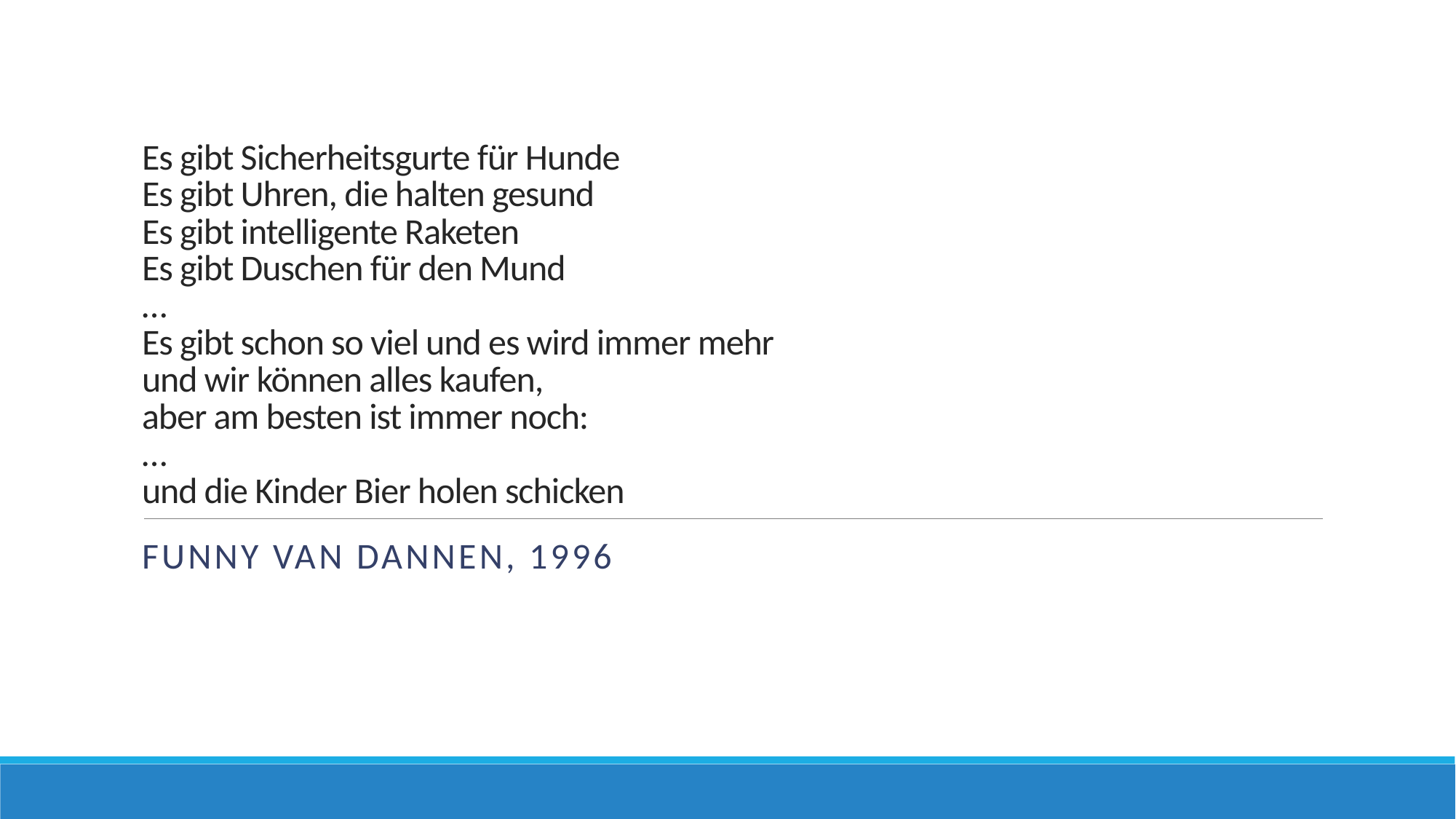

# Es gibt Sicherheitsgurte für Hunde Es gibt Uhren, die halten gesund Es gibt intelligente Raketen Es gibt Duschen für den Mund … Es gibt schon so viel und es wird immer mehr und wir können alles kaufen, aber am besten ist immer noch: … und die Kinder Bier holen schicken
Funny van Dannen, 1996